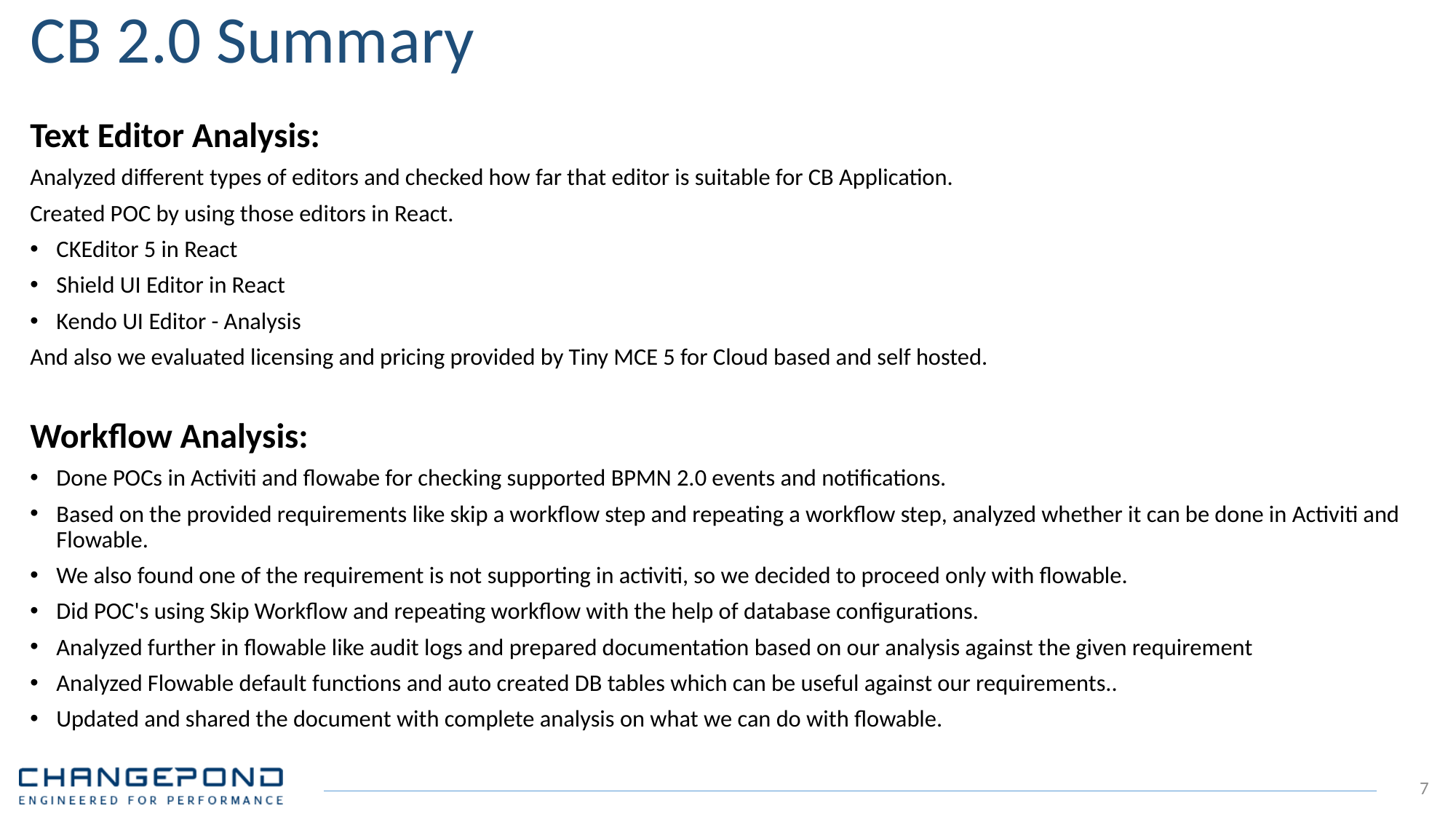

# CB 2.0 Summary
Text Editor Analysis:
Analyzed different types of editors and checked how far that editor is suitable for CB Application.
Created POC by using those editors in React.
CKEditor 5 in React
Shield UI Editor in React
Kendo UI Editor - Analysis
And also we evaluated licensing and pricing provided by Tiny MCE 5 for Cloud based and self hosted.

Workflow Analysis:
Done POCs in Activiti and flowabe for checking supported BPMN 2.0 events and notifications.
Based on the provided requirements like skip a workflow step and repeating a workflow step, analyzed whether it can be done in Activiti and Flowable.
We also found one of the requirement is not supporting in activiti, so we decided to proceed only with flowable.
Did POC's using Skip Workflow and repeating workflow with the help of database configurations.
Analyzed further in flowable like audit logs and prepared documentation based on our analysis against the given requirement
Analyzed Flowable default functions and auto created DB tables which can be useful against our requirements..
Updated and shared the document with complete analysis on what we can do with flowable.

7